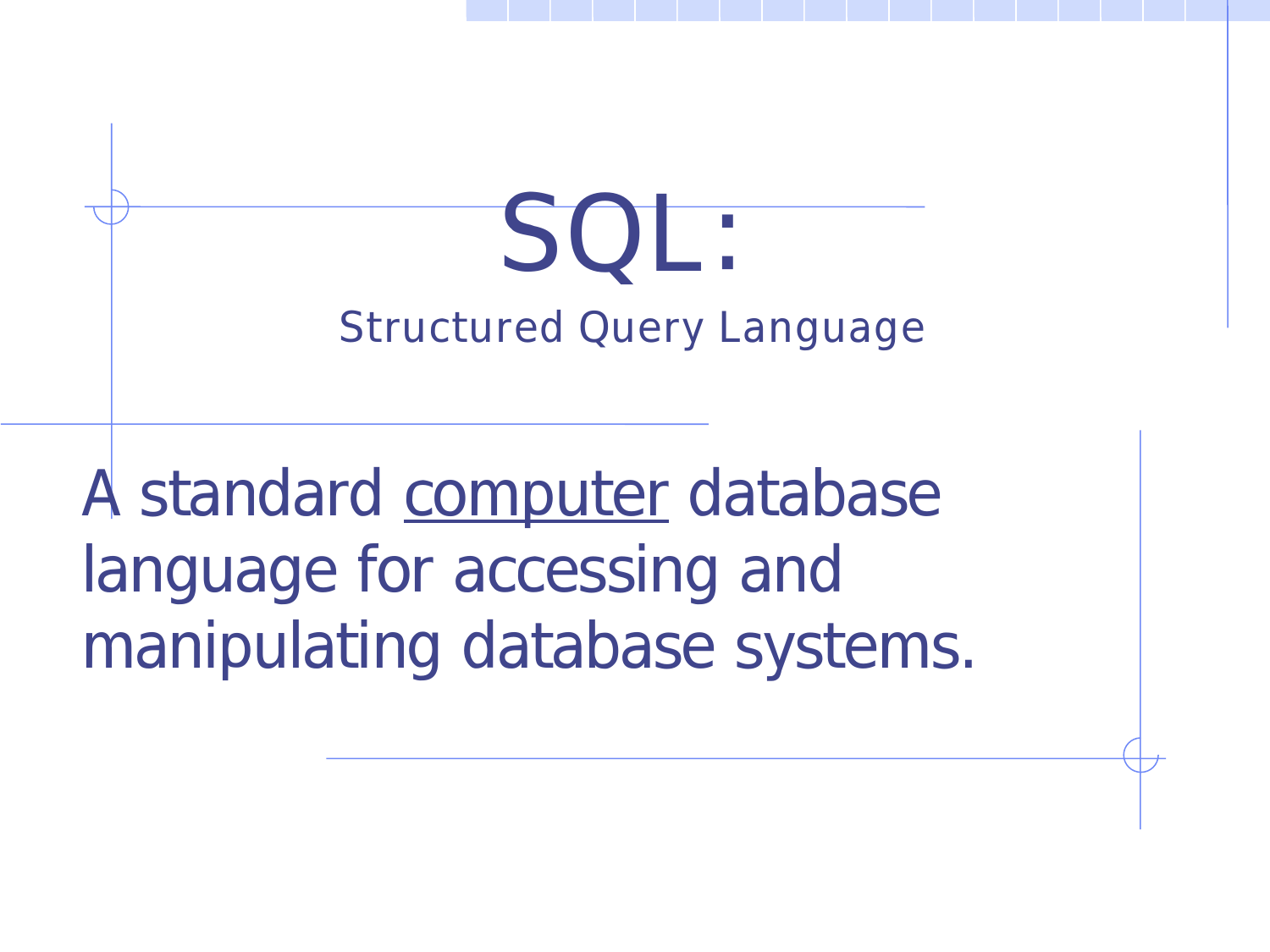

SQL:
Structured Query Language

A standard computer database  language for accessing and manipulating database systems.